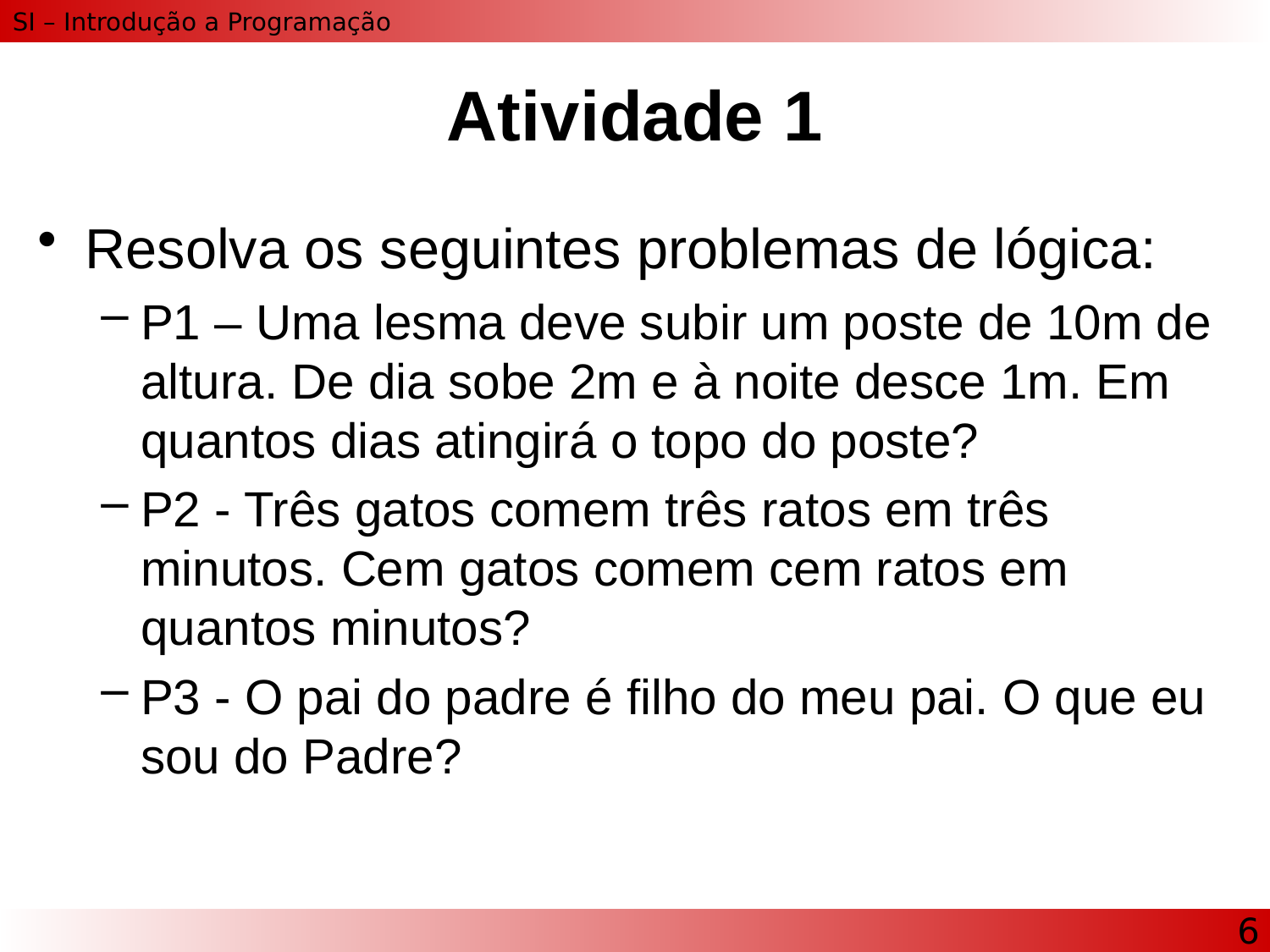

# Atividade 1
Resolva os seguintes problemas de lógica:
P1 – Uma lesma deve subir um poste de 10m de altura. De dia sobe 2m e à noite desce 1m. Em quantos dias atingirá o topo do poste?
P2 - Três gatos comem três ratos em três minutos. Cem gatos comem cem ratos em quantos minutos?
P3 - O pai do padre é filho do meu pai. O que eu sou do Padre?

6